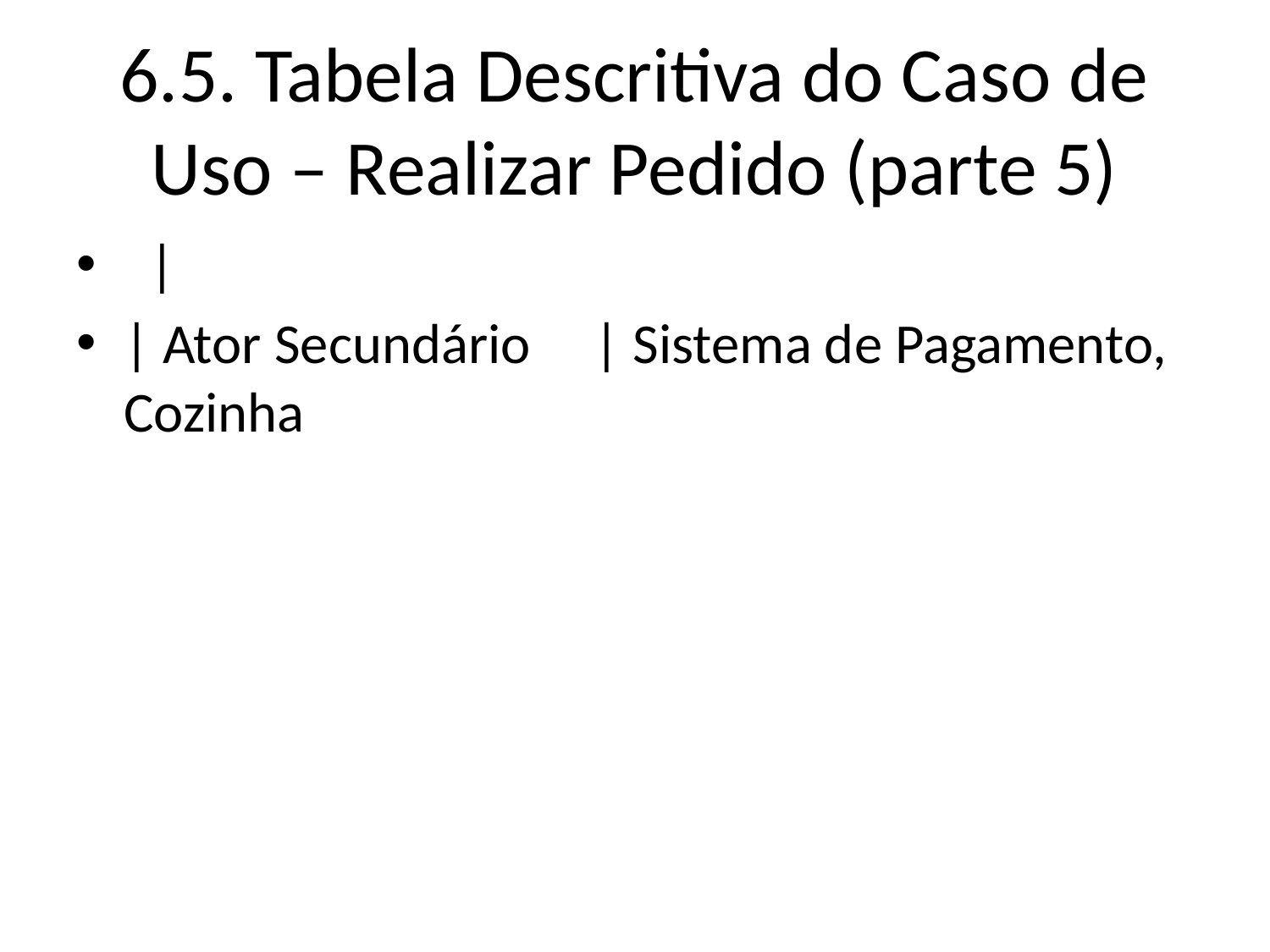

# 6.5. Tabela Descritiva do Caso de Uso – Realizar Pedido (parte 5)
  |
| Ator Secundário     | Sistema de Pagamento, Cozinha